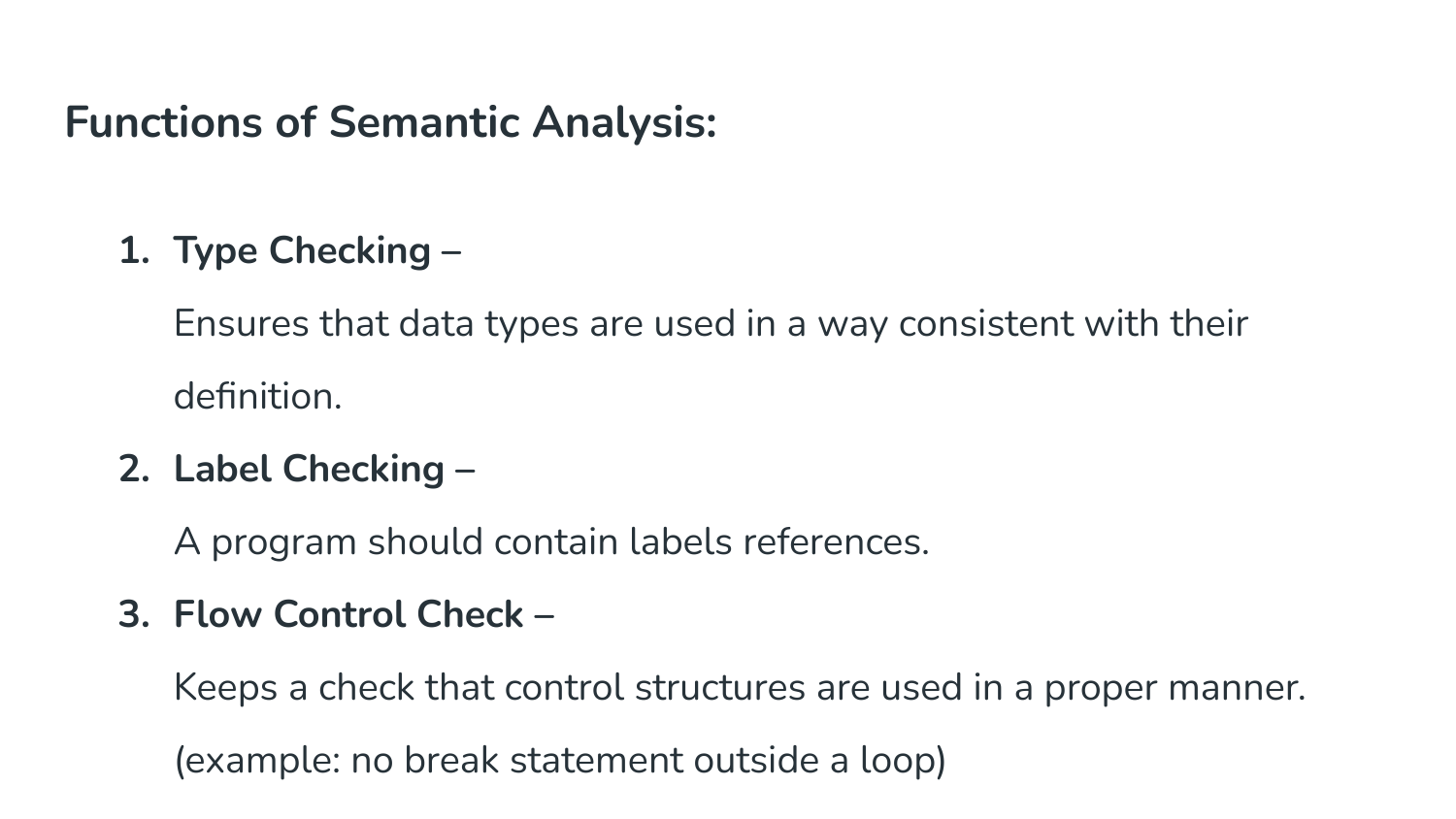

# Functions of Semantic Analysis:
Type Checking –
Ensures that data types are used in a way consistent with their definition.
Label Checking –
A program should contain labels references.
Flow Control Check –
Keeps a check that control structures are used in a proper manner.(example: no break statement outside a loop)